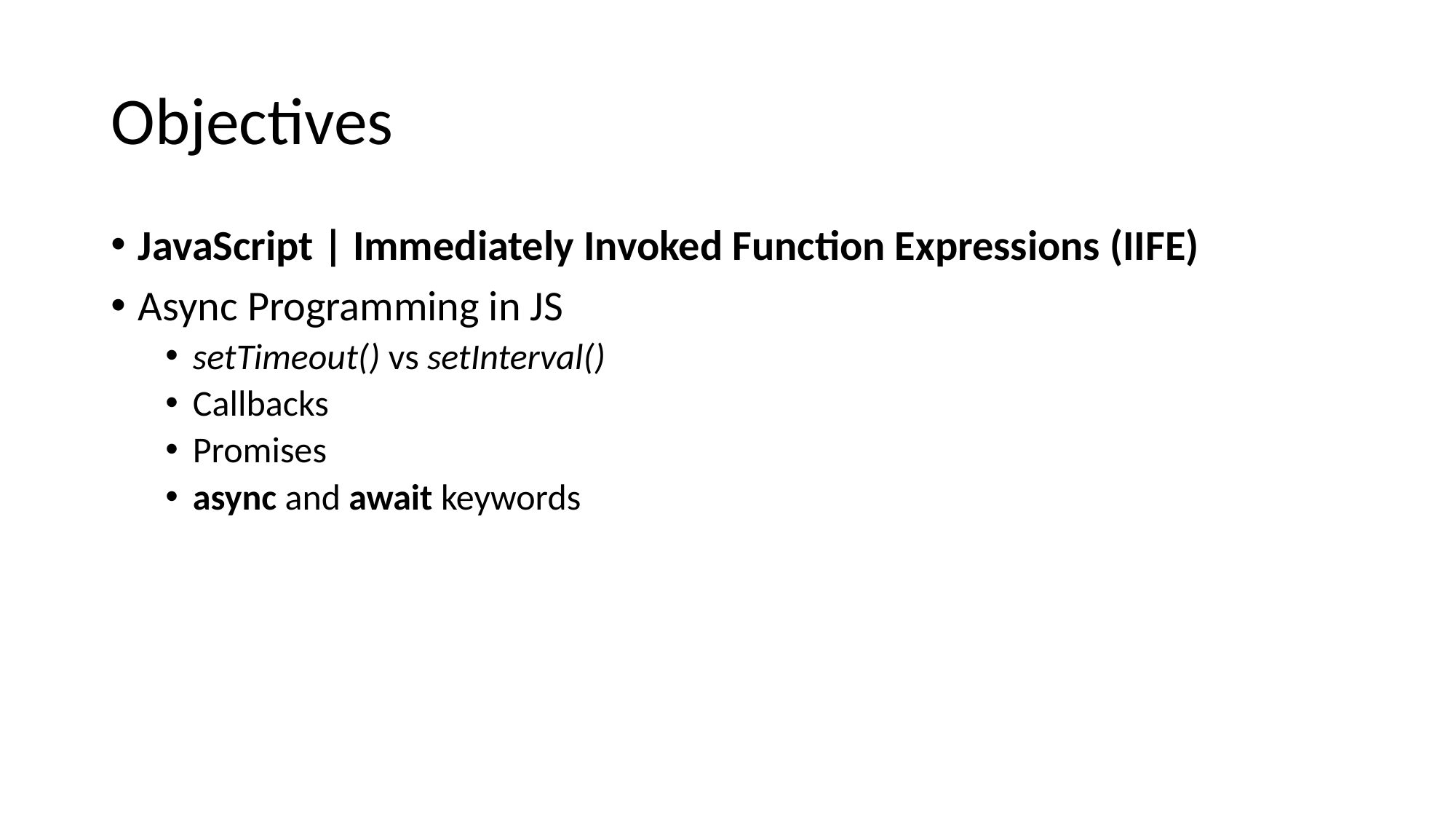

# Objectives
JavaScript | Immediately Invoked Function Expressions (IIFE)
Async Programming in JS
setTimeout() vs setInterval()
Callbacks
Promises
async and await keywords